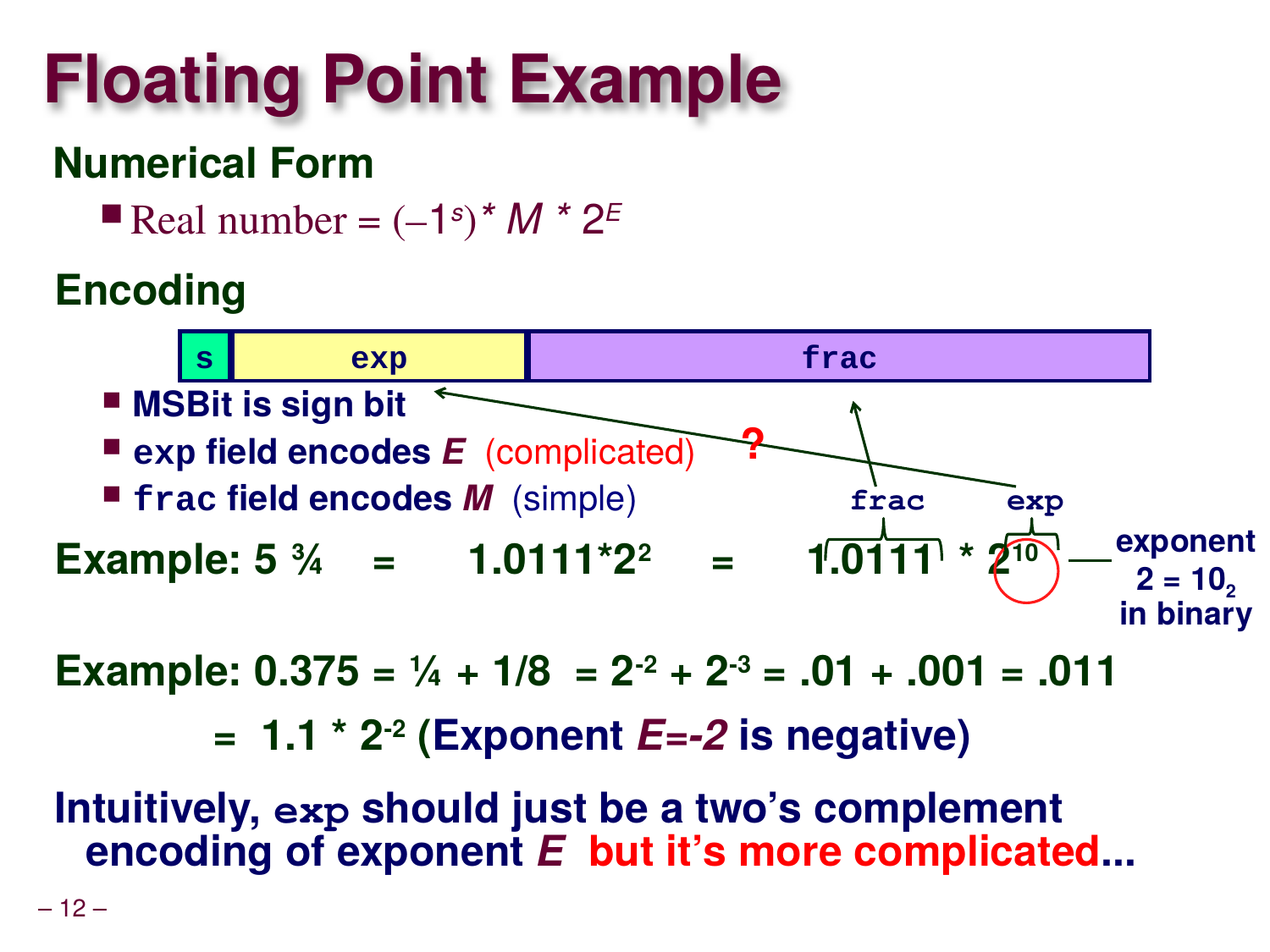

# Floating Point Example
Numerical Form
Real number = (–1s)* M * 2E
Encoding

MSBit is sign bit
exp field encodes E  (complicated)
frac field encodes M  (simple)
Example: 5 ¾    =      1.0111*22     =      1.0111  * 210
s
exp
frac
?
frac
exp

exponent
2 = 102
in binary

Example: 0.375 = ¼ + 1/8  = 2-2 + 2-3 = .01 + .001 = .011
		=  1.1 * 2-2 (Exponent E=-2 is negative)

Intuitively, exp should just be a two’s complement encoding of exponent E  but it’s more complicated...